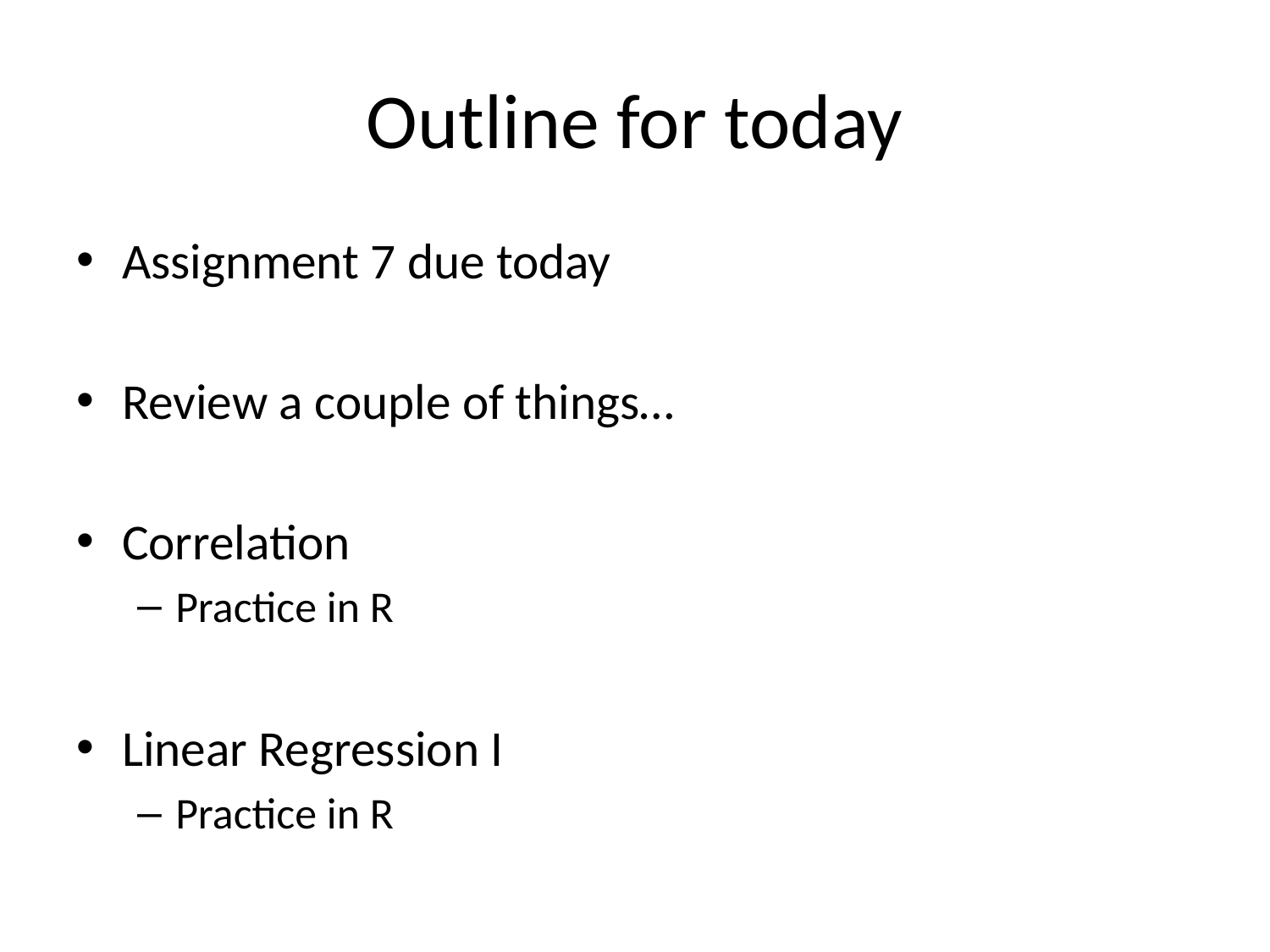

# Outline for today
Assignment 7 due today

Review a couple of things…

Correlation
Practice in R

Linear Regression I
Practice in R